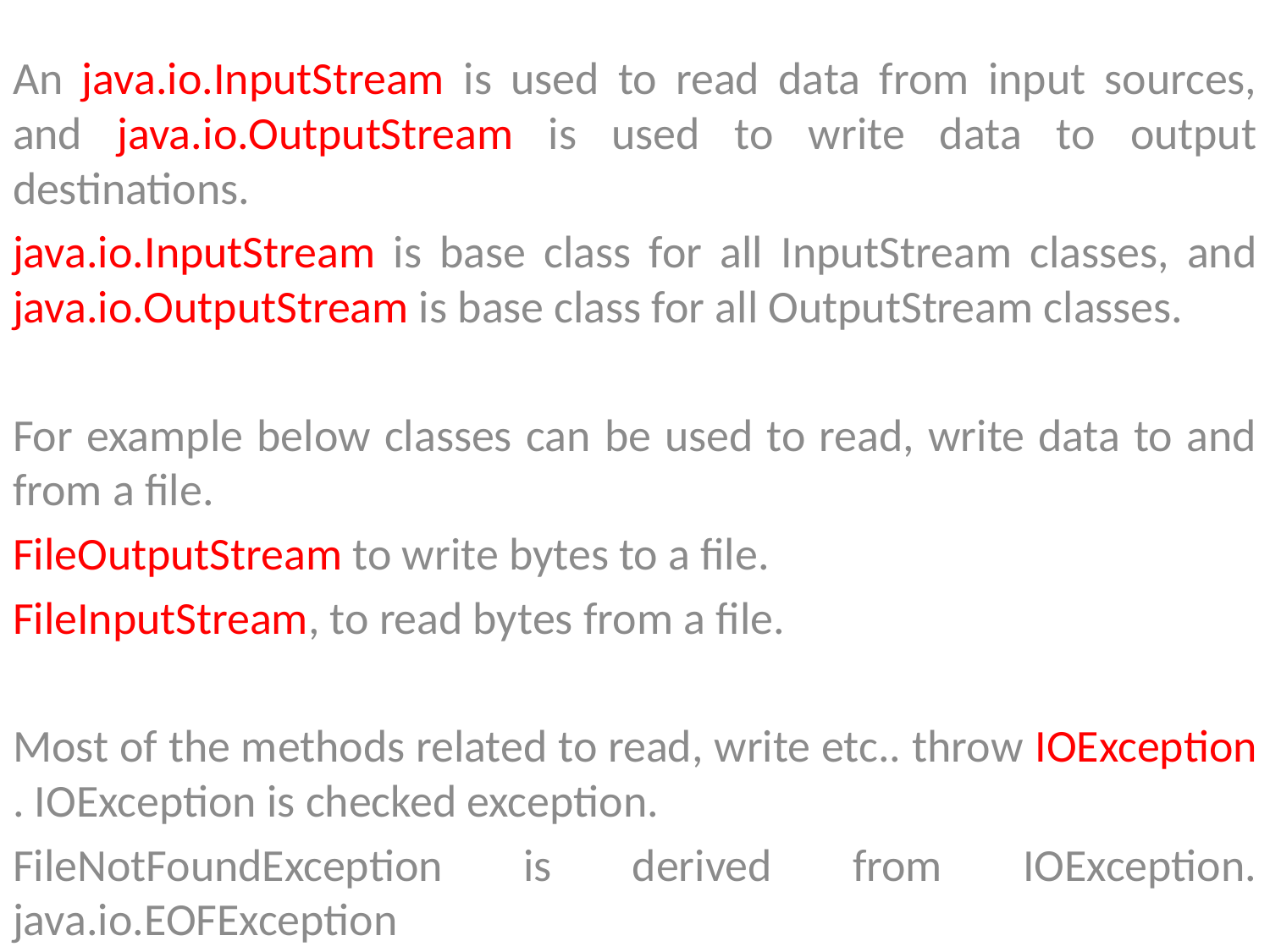

An java.io.InputStream is used to read data from input sources, and java.io.OutputStream is used to write data to output destinations.
java.io.InputStream is base class for all InputStream classes, and java.io.OutputStream is base class for all OutputStream classes.

For example below classes can be used to read, write data to and from a file.
FileOutputStream to write bytes to a file.
FileInputStream, to read bytes from a file.

Most of the methods related to read, write etc.. throw IOException . IOException is checked exception.
FileNotFoundException is derived from IOException. java.io.EOFException